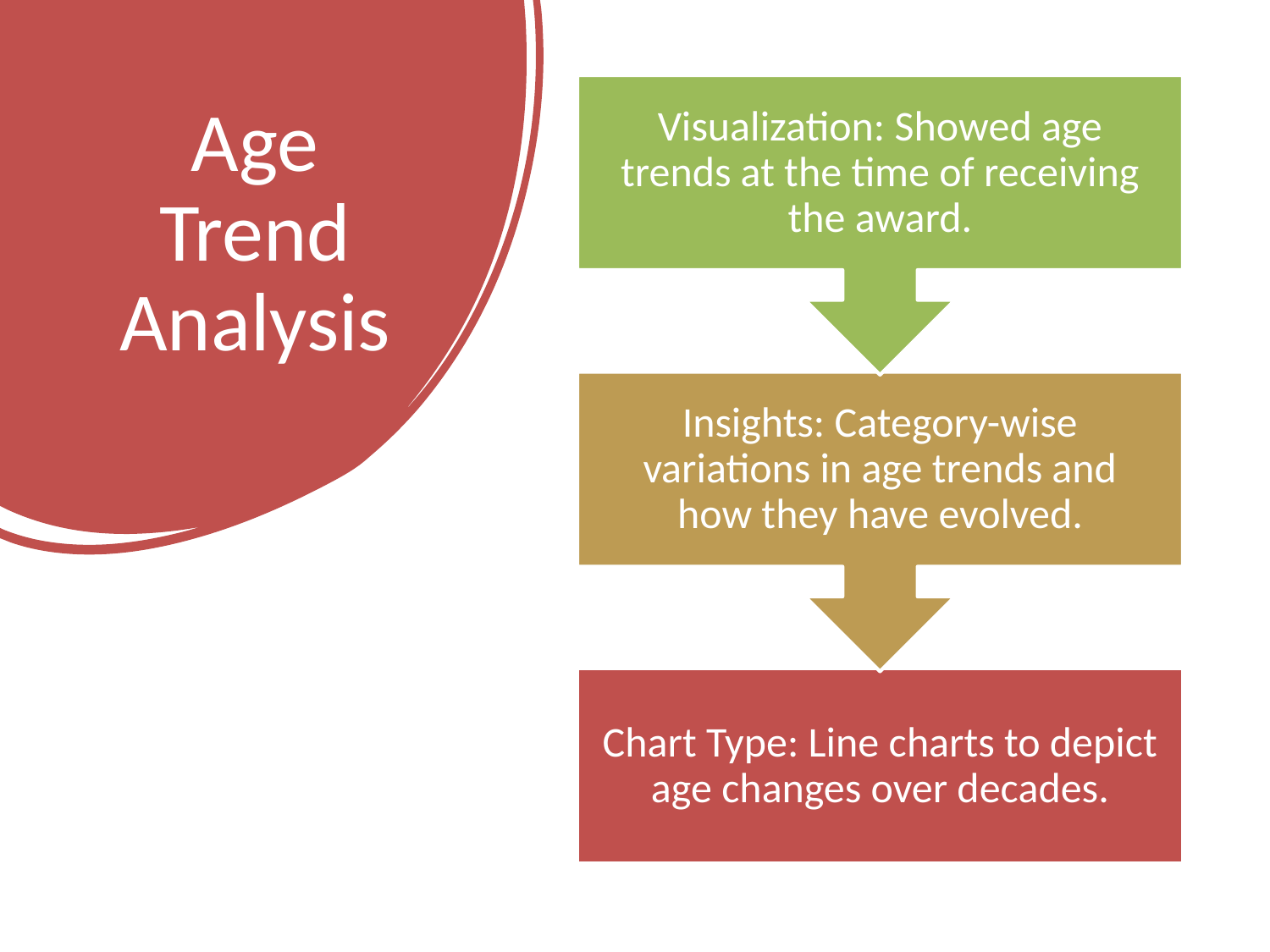

Chart Type: Line charts to depict age changes over decades.
Insights: Category-wise variations in age trends and how they have evolved.
Visualization: Showed age trends at the time of receiving the award.
# Age Trend Analysis